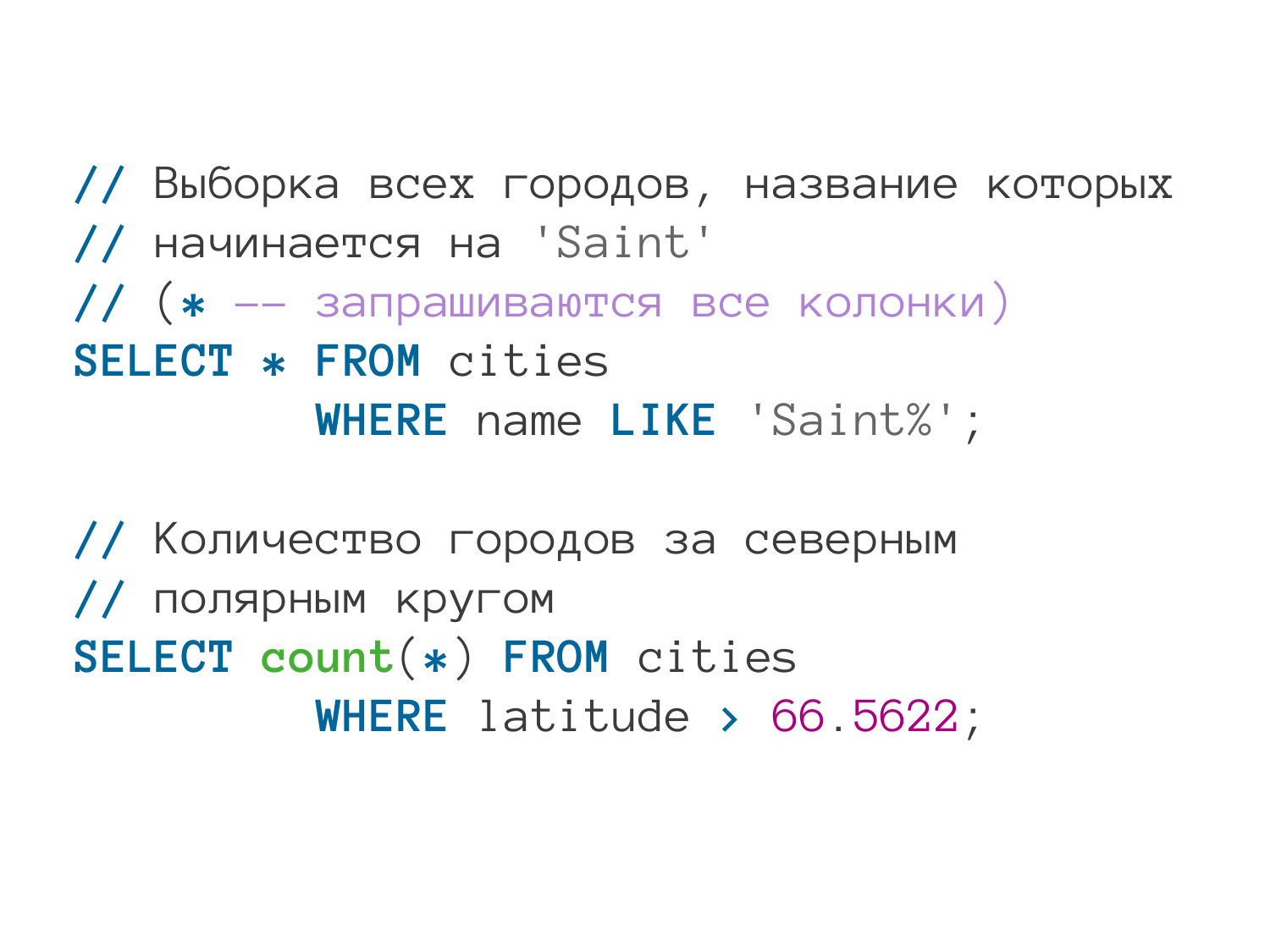

// Выборка всех городов, название которых
// начинается на 'Saint'
// (* -- запрашиваются все колонки)
SELECT * FROM cities
         WHERE name LIKE 'Saint%';

// Количество городов за северным
// полярным кругом
SELECT count(*) FROM cities
         WHERE latitude > 66.5622;